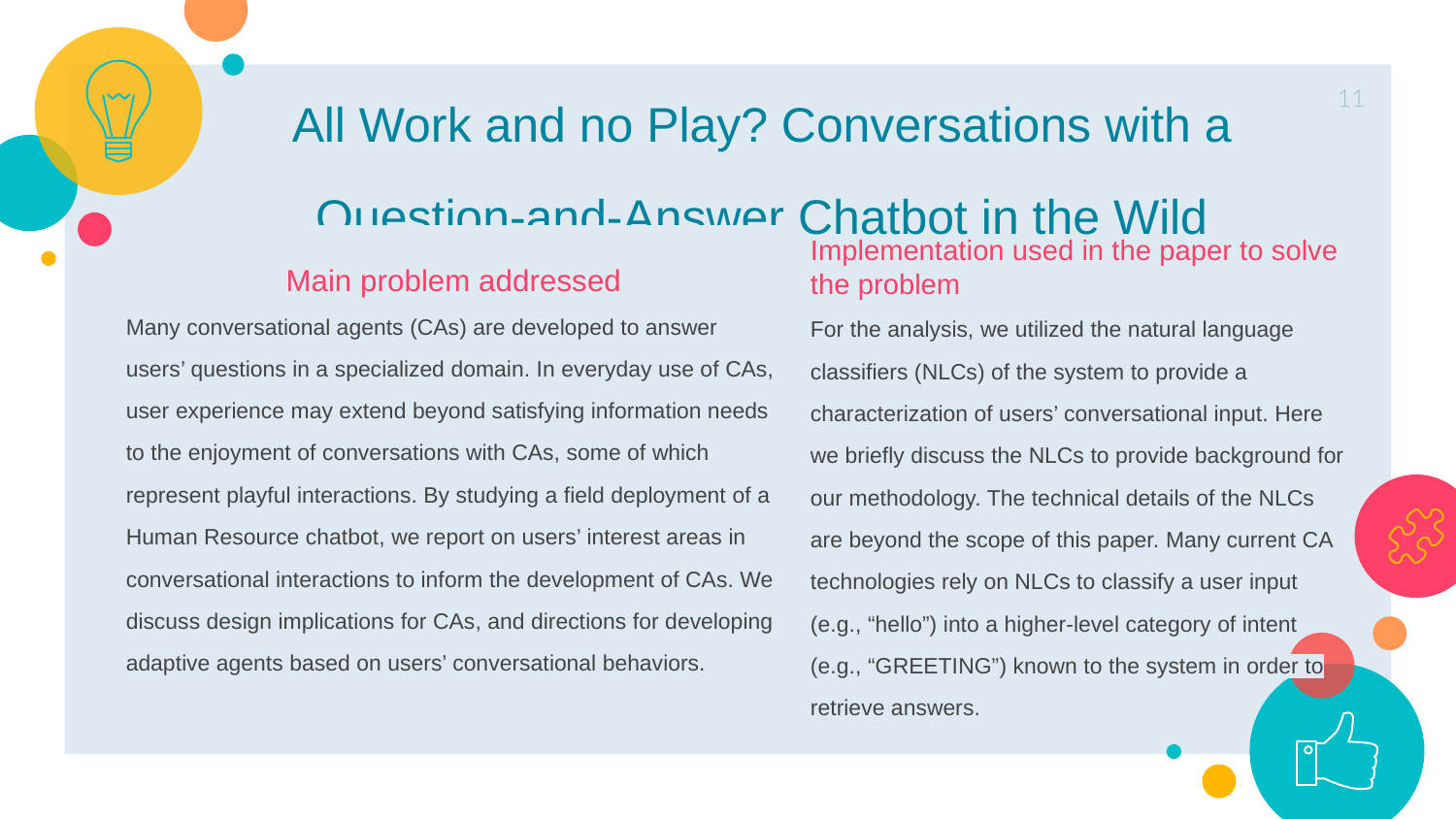

11
All Work and no Play? Conversations with a Question-and-Answer Chatbot in the Wild
Implementation used in the paper to solve the problem
For the analysis, we utilized the natural language classifiers (NLCs) of the system to provide a characterization of users’ conversational input. Here we briefly discuss the NLCs to provide background for our methodology. The technical details of the NLCs are beyond the scope of this paper. Many current CA technologies rely on NLCs to classify a user input (e.g., “hello”) into a higher-level category of intent (e.g., “GREETING”) known to the system in order to retrieve answers.
Main problem addressed
Many conversational agents (CAs) are developed to answer users’ questions in a specialized domain. In everyday use of CAs, user experience may extend beyond satisfying information needs to the enjoyment of conversations with CAs, some of which represent playful interactions. By studying a field deployment of a Human Resource chatbot, we report on users’ interest areas in conversational interactions to inform the development of CAs. We discuss design implications for CAs, and directions for developing adaptive agents based on users’ conversational behaviors.